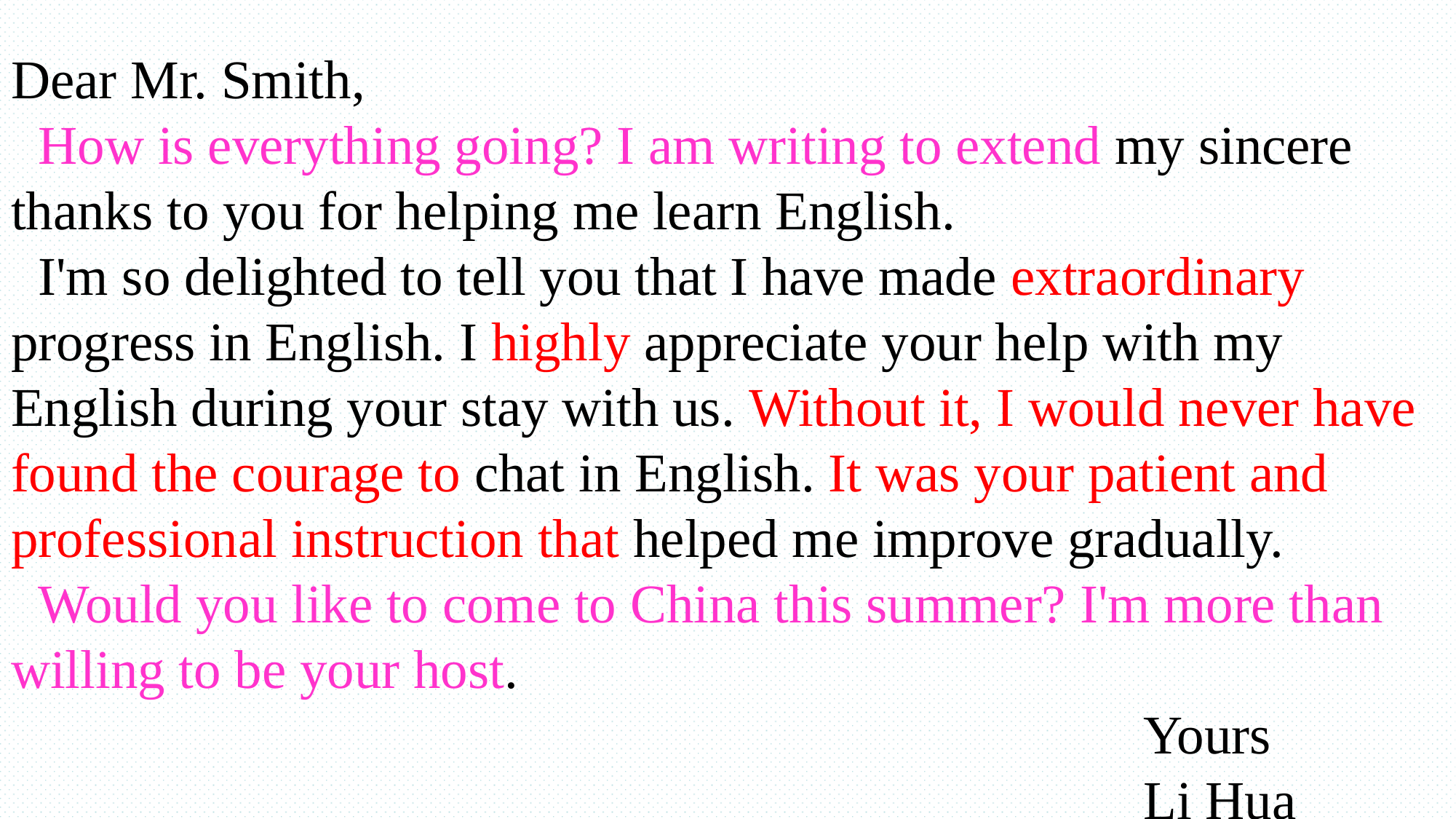

Dear Mr. Smith,
  How is everything going? I am writing to extend my sincere thanks to you for helping me learn English.
  I'm so delighted to tell you that I have made extraordinary progress in English. I highly appreciate your help with my English during your stay with us. Without it, I would never have found the courage to chat in English. It was your patient and professional instruction that helped me improve gradually.
  Would you like to come to China this summer? I'm more than willing to be your host.
                                                                                   Yours
                                                                                   Li Hua